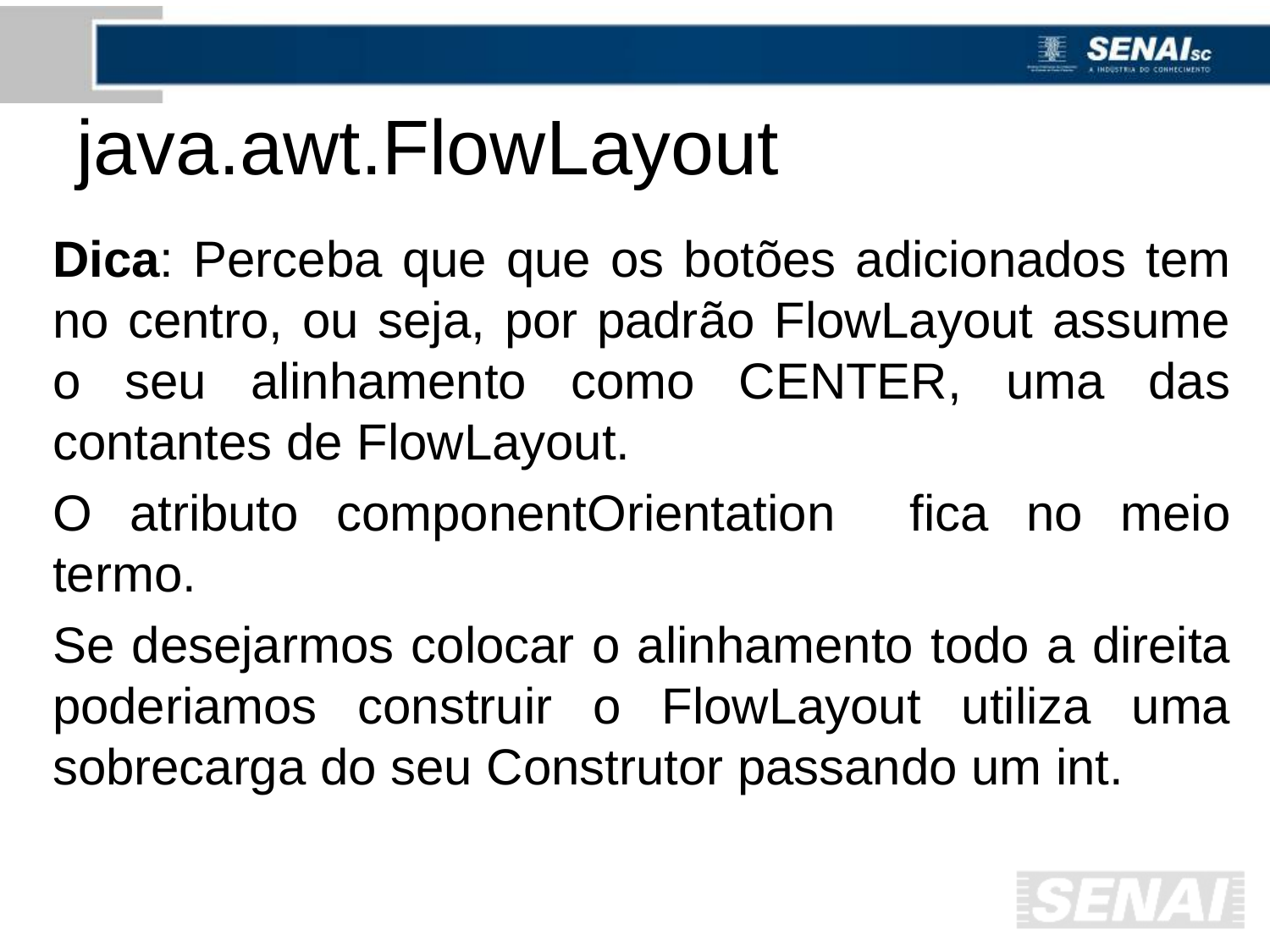

# java.awt.FlowLayout
Dica: Perceba que que os botões adicionados tem no centro, ou seja, por padrão FlowLayout assume o seu alinhamento como CENTER, uma das contantes de FlowLayout.
O atributo componentOrientation  fica no meio termo.
Se desejarmos colocar o alinhamento todo a direita poderiamos construir o FlowLayout utiliza uma sobrecarga do seu Construtor passando um int.